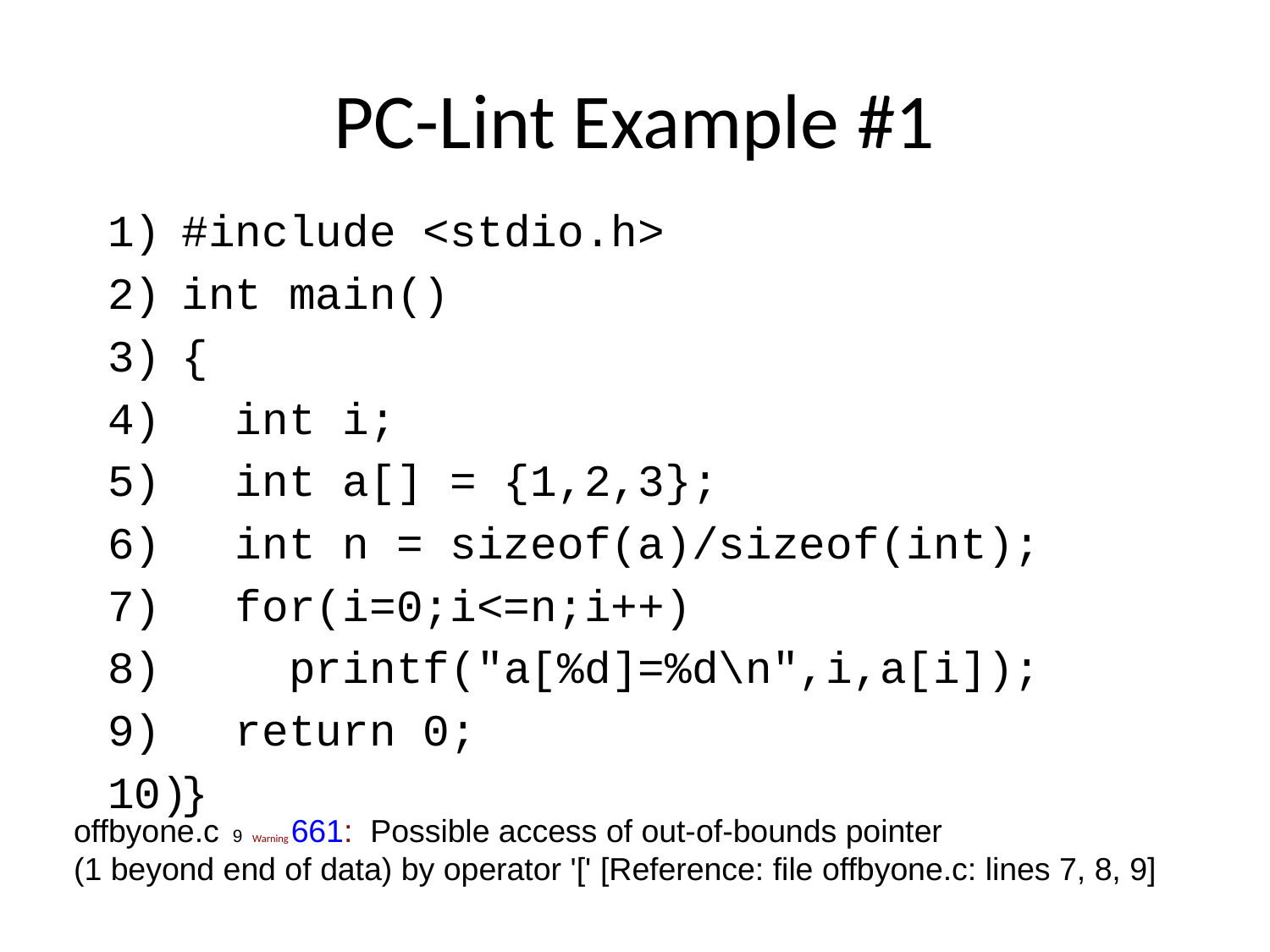

# PC-Lint Example #1
#include <stdio.h>
int main()
{
  int i;
  int a[] = {1,2,3};
  int n = sizeof(a)/sizeof(int);
  for(i=0;i<=n;i++)
    printf("a[%d]=%d\n",i,a[i]);
  return 0;
}
offbyone.c  9  Warning 661:  Possible access of out-of-bounds pointer
(1 beyond end of data) by operator '[' [Reference: file offbyone.c: lines 7, 8, 9]